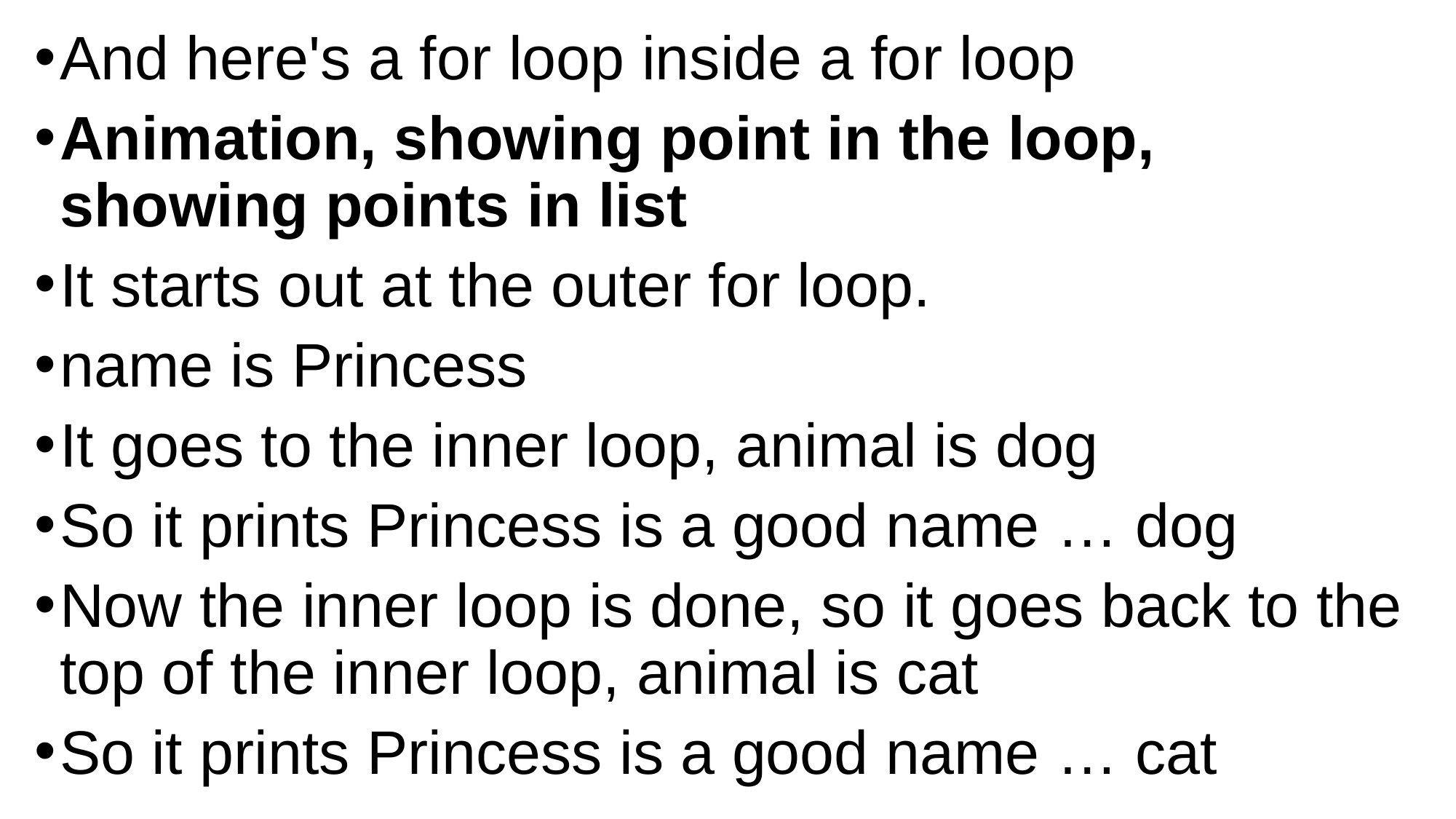

And here's a for loop inside a for loop
Animation, showing point in the loop, showing points in list
It starts out at the outer for loop.
name is Princess
It goes to the inner loop, animal is dog
So it prints Princess is a good name … dog
Now the inner loop is done, so it goes back to the top of the inner loop, animal is cat
So it prints Princess is a good name … cat